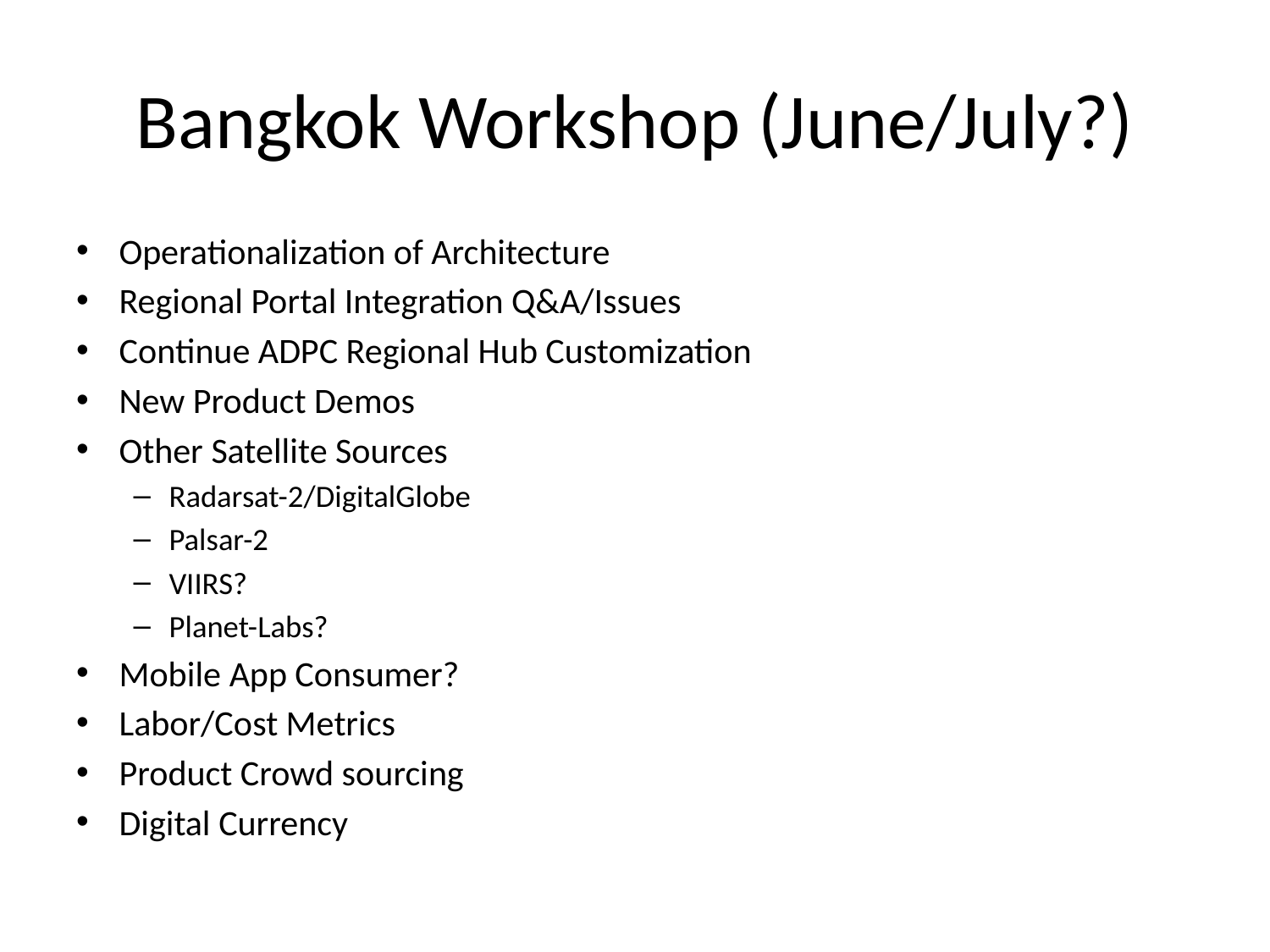

# Bangkok Workshop (June/July?)
Operationalization of Architecture
Regional Portal Integration Q&A/Issues
Continue ADPC Regional Hub Customization
New Product Demos
Other Satellite Sources
Radarsat-2/DigitalGlobe
Palsar-2
VIIRS?
Planet-Labs?
Mobile App Consumer?
Labor/Cost Metrics
Product Crowd sourcing
Digital Currency